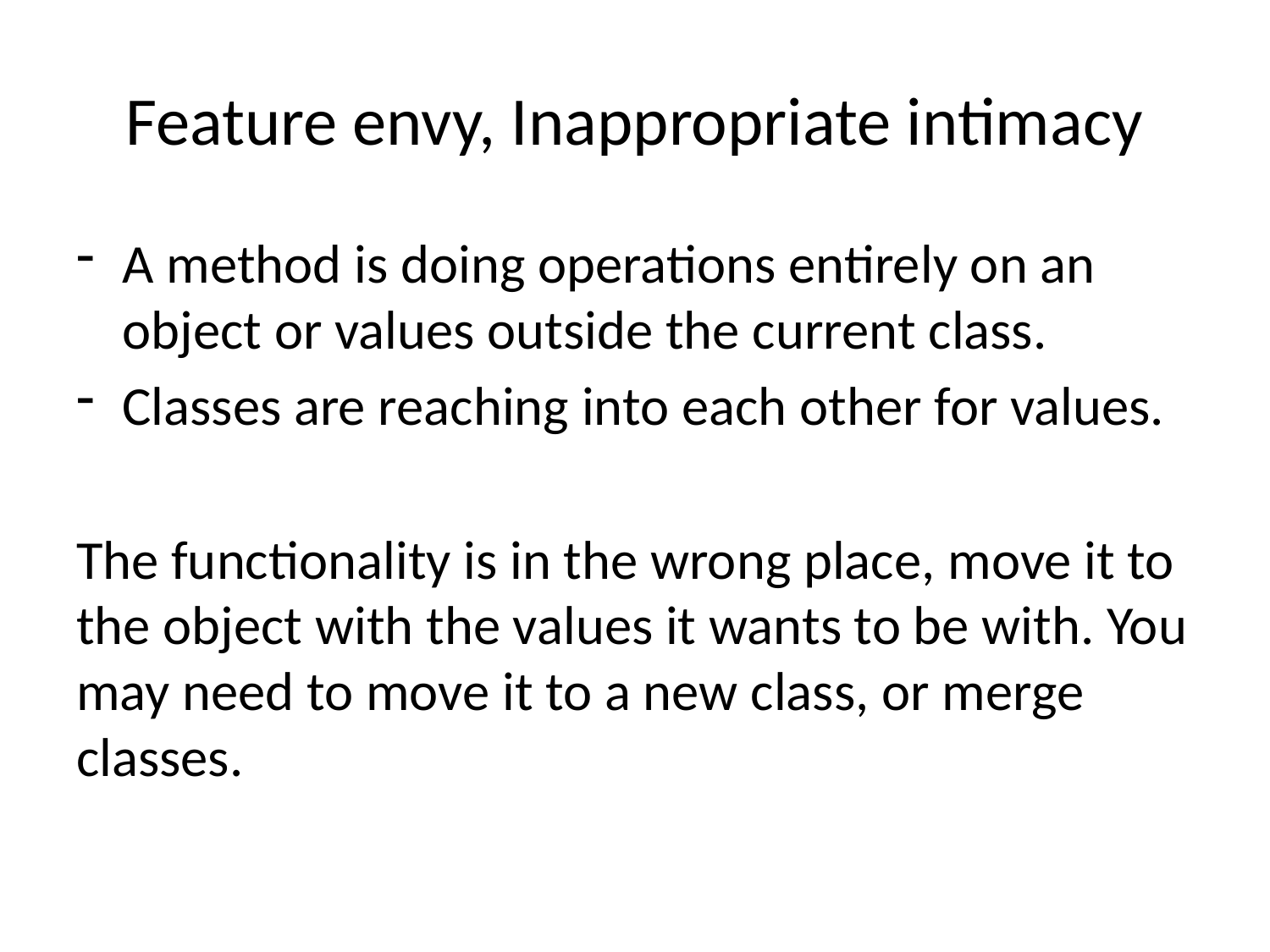

# Feature envy, Inappropriate intimacy
A method is doing operations entirely on an object or values outside the current class.
Classes are reaching into each other for values.

The functionality is in the wrong place, move it to the object with the values it wants to be with. You may need to move it to a new class, or merge classes.